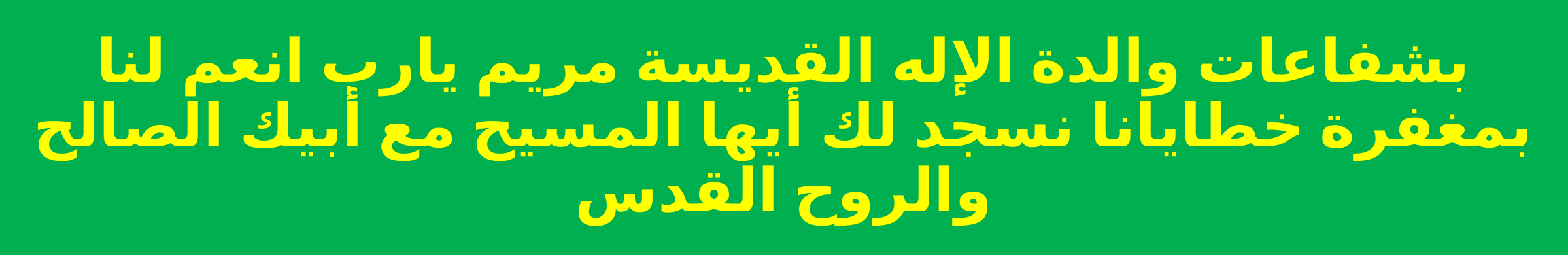

بشفاعات والدة الإله القديسة مريم يارب انعم لنا بمغفرة خطايانا نسجد لك أيها المسيح مع أبيك الصالح والروح القدس